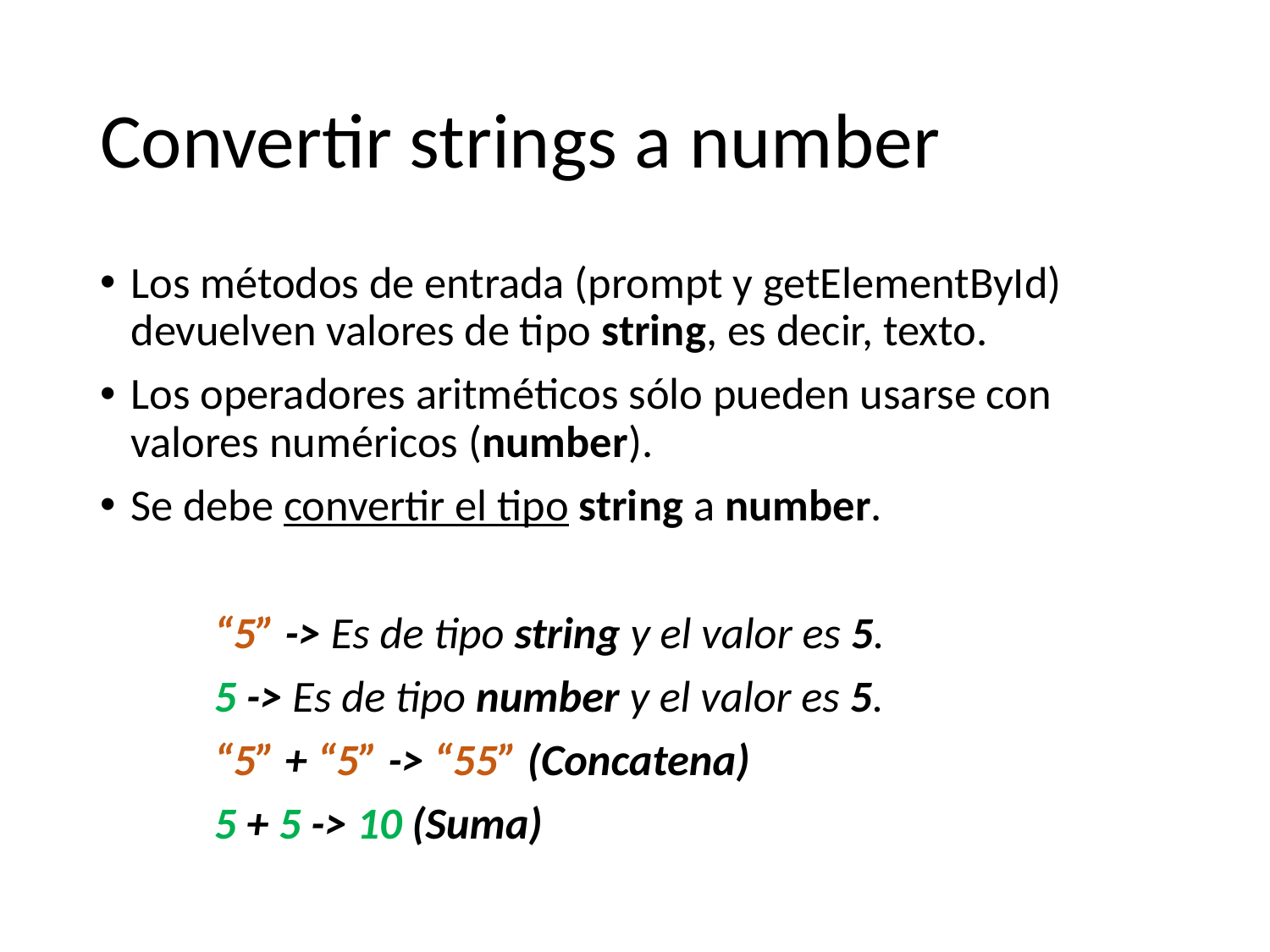

# Convertir strings a number
Los métodos de entrada (prompt y getElementById) devuelven valores de tipo string, es decir, texto.
Los operadores aritméticos sólo pueden usarse con valores numéricos (number).
Se debe convertir el tipo string a number.

	“5” -> Es de tipo string y el valor es 5.
	5 -> Es de tipo number y el valor es 5.
	“5” + “5” -> “55” (Concatena)
	5 + 5 -> 10 (Suma)